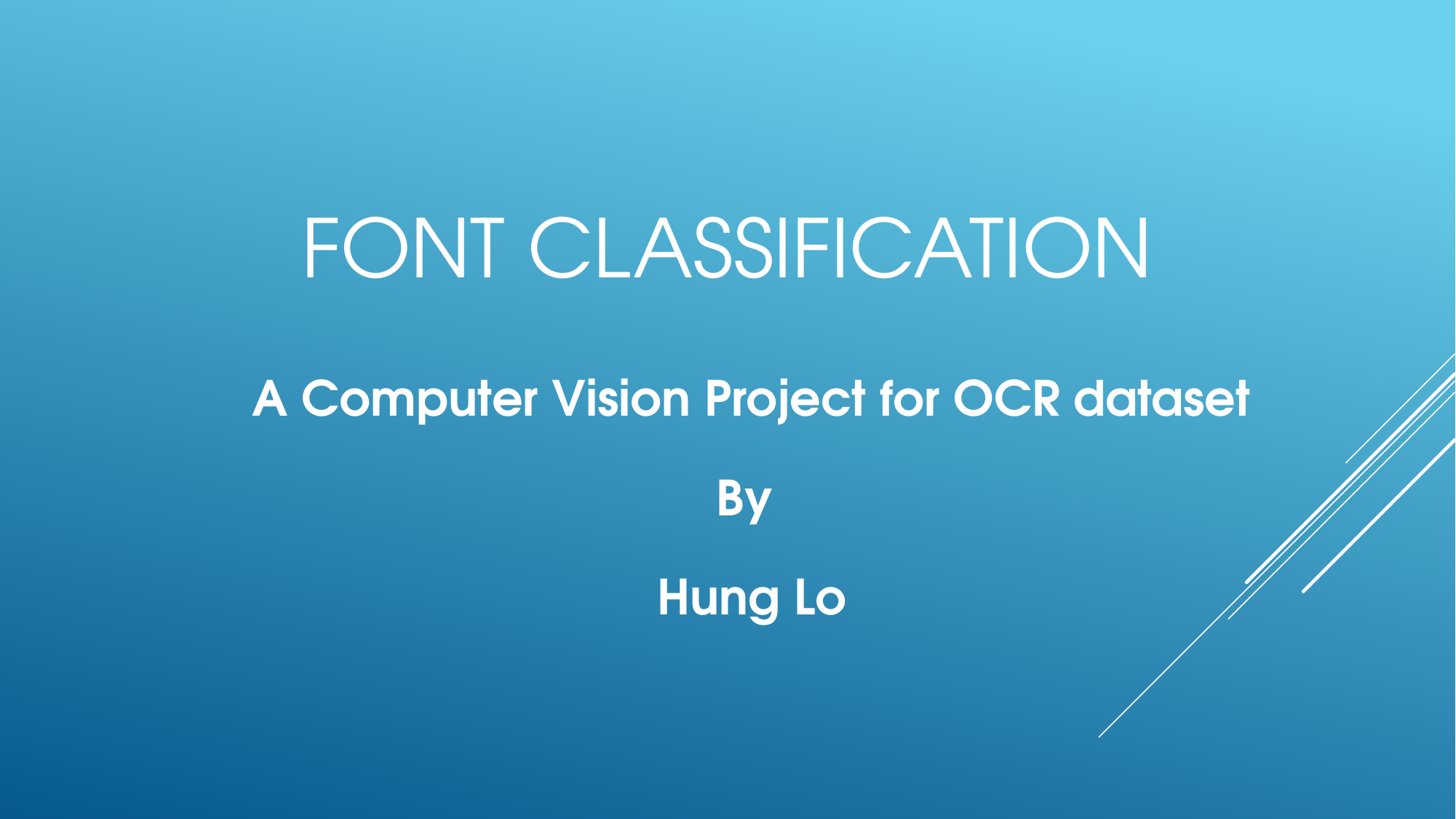

# Font classification
A Computer Vision Project for OCR dataset
By
Hung Lo